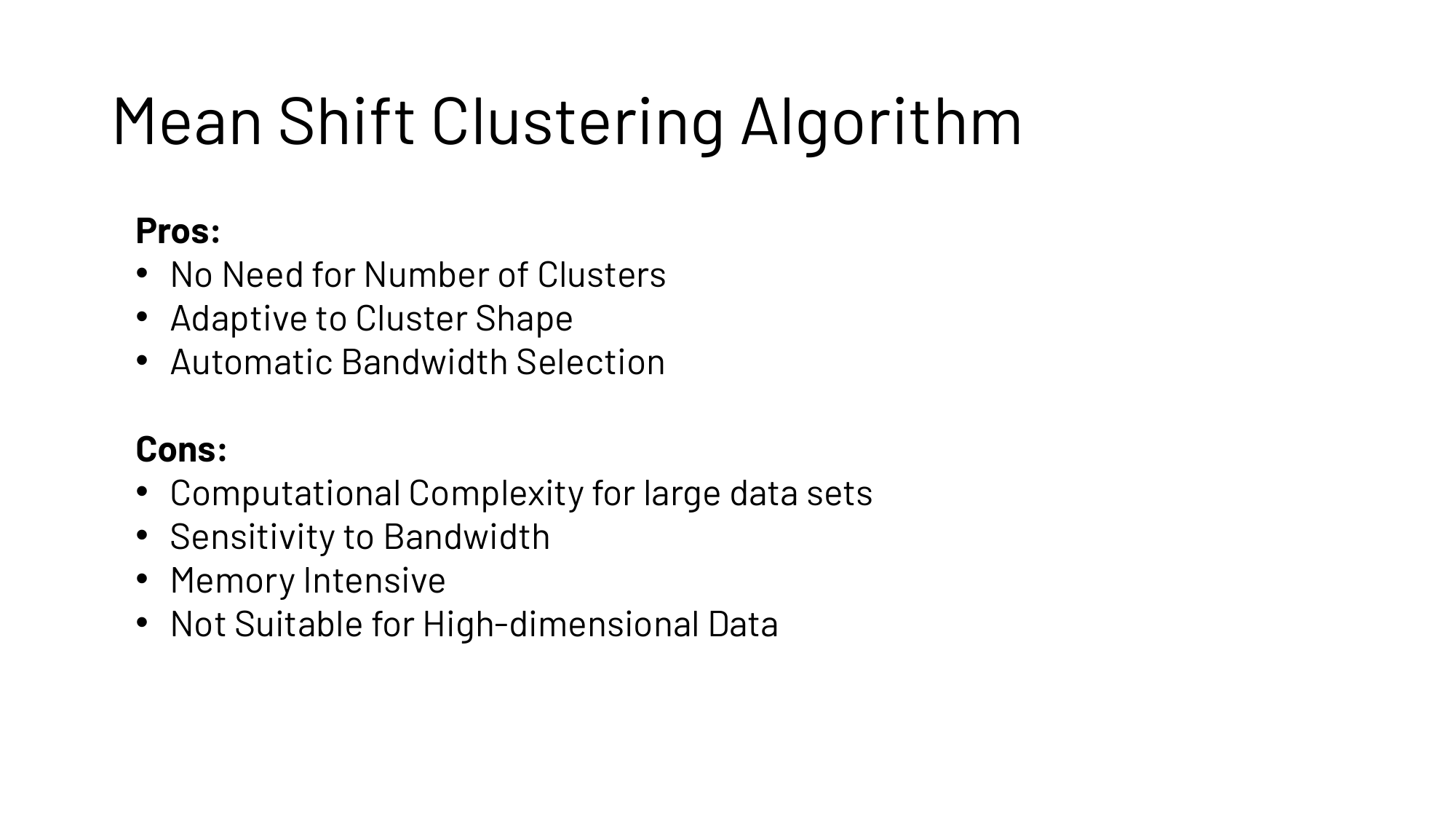

# Mean Shift Clustering Algorithm
Pros:
No Need for Number of Clusters
Adaptive to Cluster Shape
Automatic Bandwidth Selection

Cons:
Computational Complexity for large data sets
Sensitivity to Bandwidth
Memory Intensive
Not Suitable for High-dimensional Data